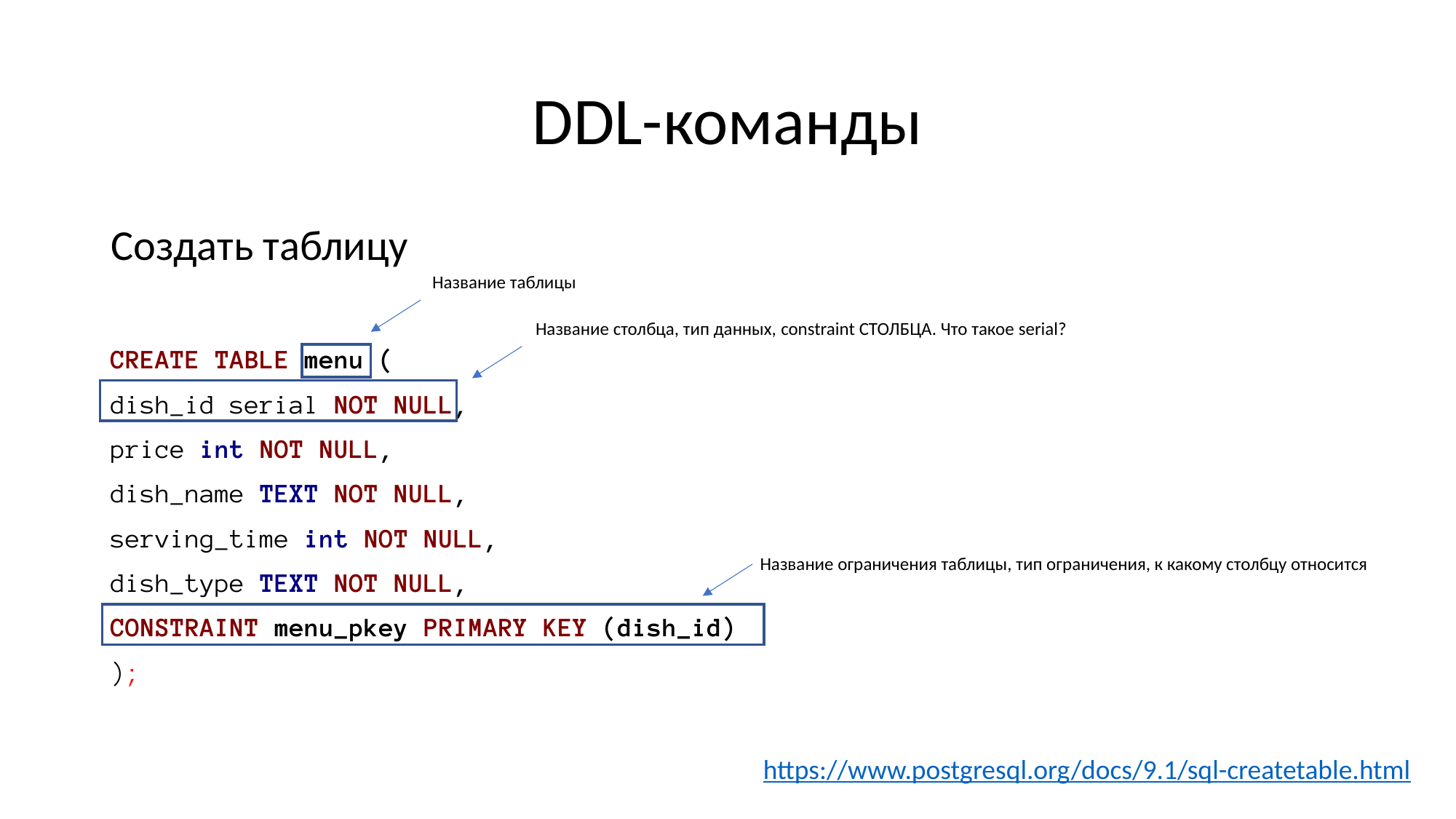

# DDL-команды
Создать таблицу

CREATE TABLE menu (
dish_id serial NOT NULL,
price int NOT NULL,
dish_name TEXT NOT NULL,
serving_time int NOT NULL,
dish_type TEXT NOT NULL,
CONSTRAINT menu_pkey PRIMARY KEY (dish_id)
);
Название таблицы
Название столбца, тип данных, constraint СТОЛБЦА. Что такое serial?

Название ограничения таблицы, тип ограничения, к какому столбцу относится

https://www.postgresql.org/docs/9.1/sql-createtable.html